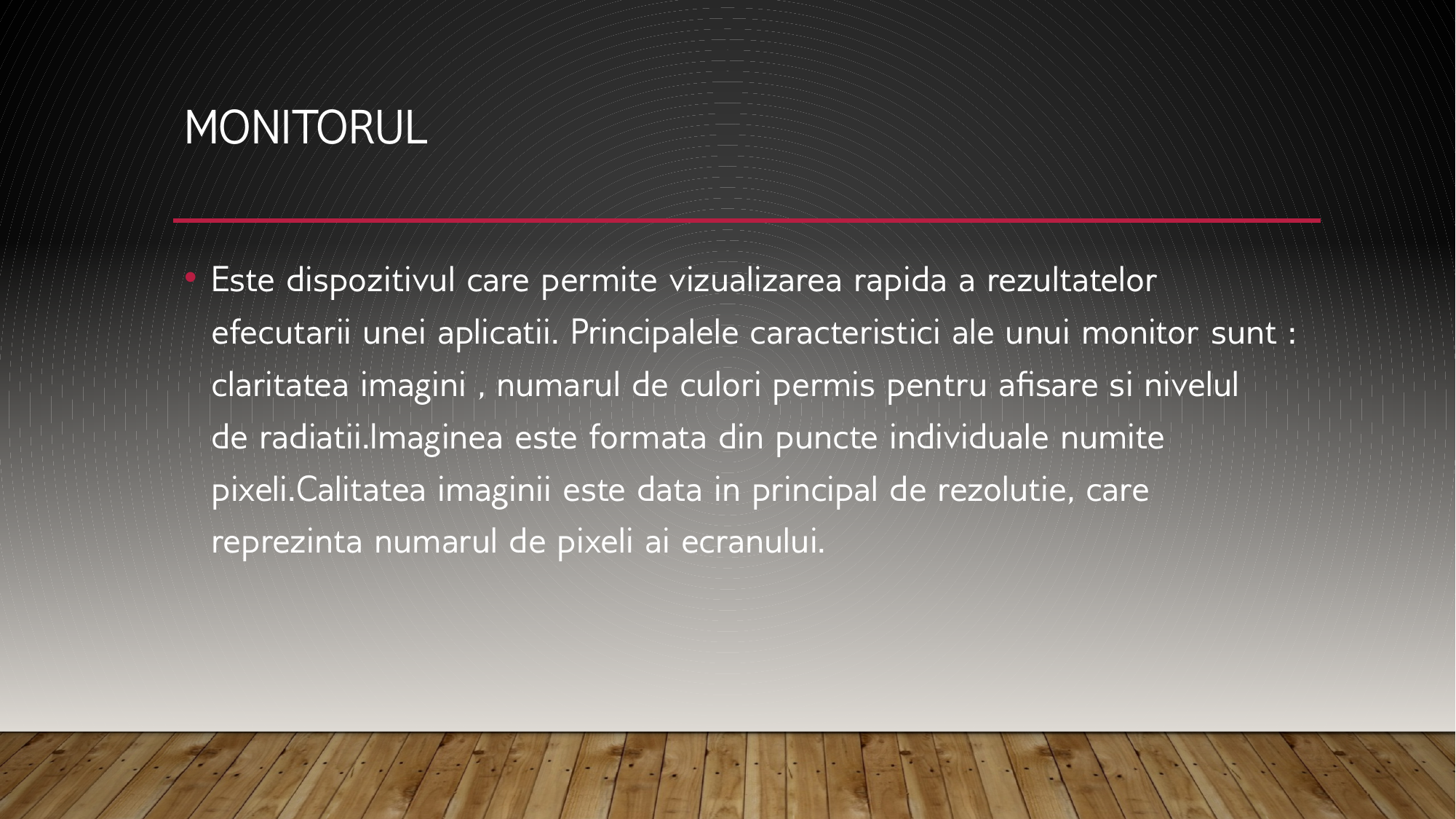

# Monitorul
Este dispozitivul care permite vizualizarea rapida a rezultatelor efecutarii unei aplicatii. Principalele caracteristici ale unui monitor sunt : claritatea imagini , numarul de culori permis pentru afisare si nivelul de radiatii.Imaginea este formata din puncte individuale numite pixeli.Calitatea imaginii este data in principal de rezolutie, care reprezinta numarul de pixeli ai ecranului.